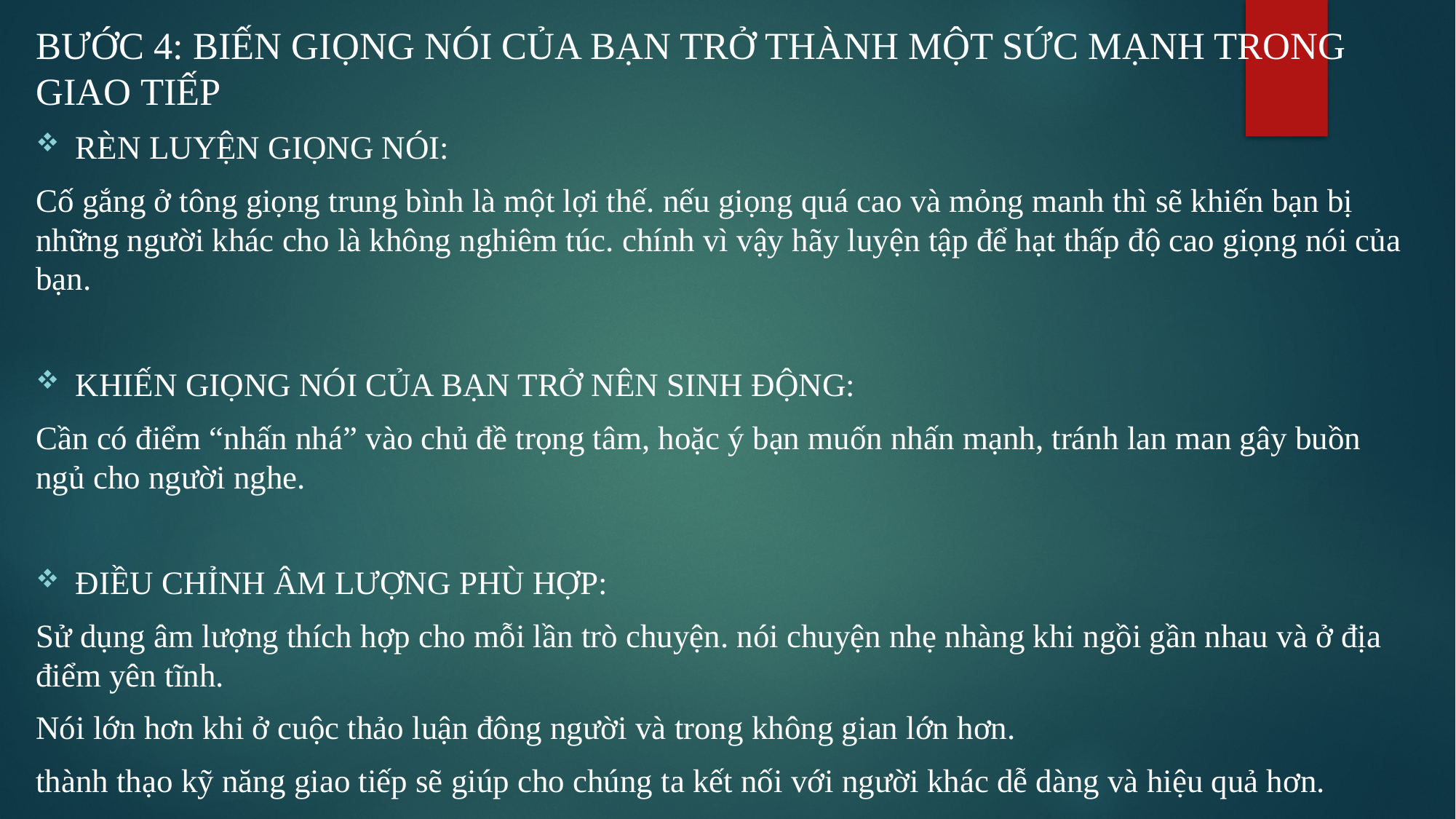

BƯỚC 4: BIẾN GIỌNG NÓI CỦA BẠN TRỞ THÀNH MỘT SỨC MẠNH TRONG GIAO TIẾP
RÈN LUYỆN GIỌNG NÓI:
Cố gắng ở tông giọng trung bình là một lợi thế. nếu giọng quá cao và mỏng manh thì sẽ khiến bạn bị những người khác cho là không nghiêm túc. chính vì vậy hãy luyện tập để hạt thấp độ cao giọng nói của bạn.

KHIẾN GIỌNG NÓI CỦA BẠN TRỞ NÊN SINH ĐỘNG:
Cần có điểm “nhấn nhá” vào chủ đề trọng tâm, hoặc ý bạn muốn nhấn mạnh, tránh lan man gây buồn ngủ cho người nghe.

ĐIỀU CHỈNH ÂM LƯỢNG PHÙ HỢP:
Sử dụng âm lượng thích hợp cho mỗi lần trò chuyện. nói chuyện nhẹ nhàng khi ngồi gần nhau và ở địa điểm yên tĩnh.
Nói lớn hơn khi ở cuộc thảo luận đông người và trong không gian lớn hơn.
thành thạo kỹ năng giao tiếp sẽ giúp cho chúng ta kết nối với người khác dễ dàng và hiệu quả hơn.